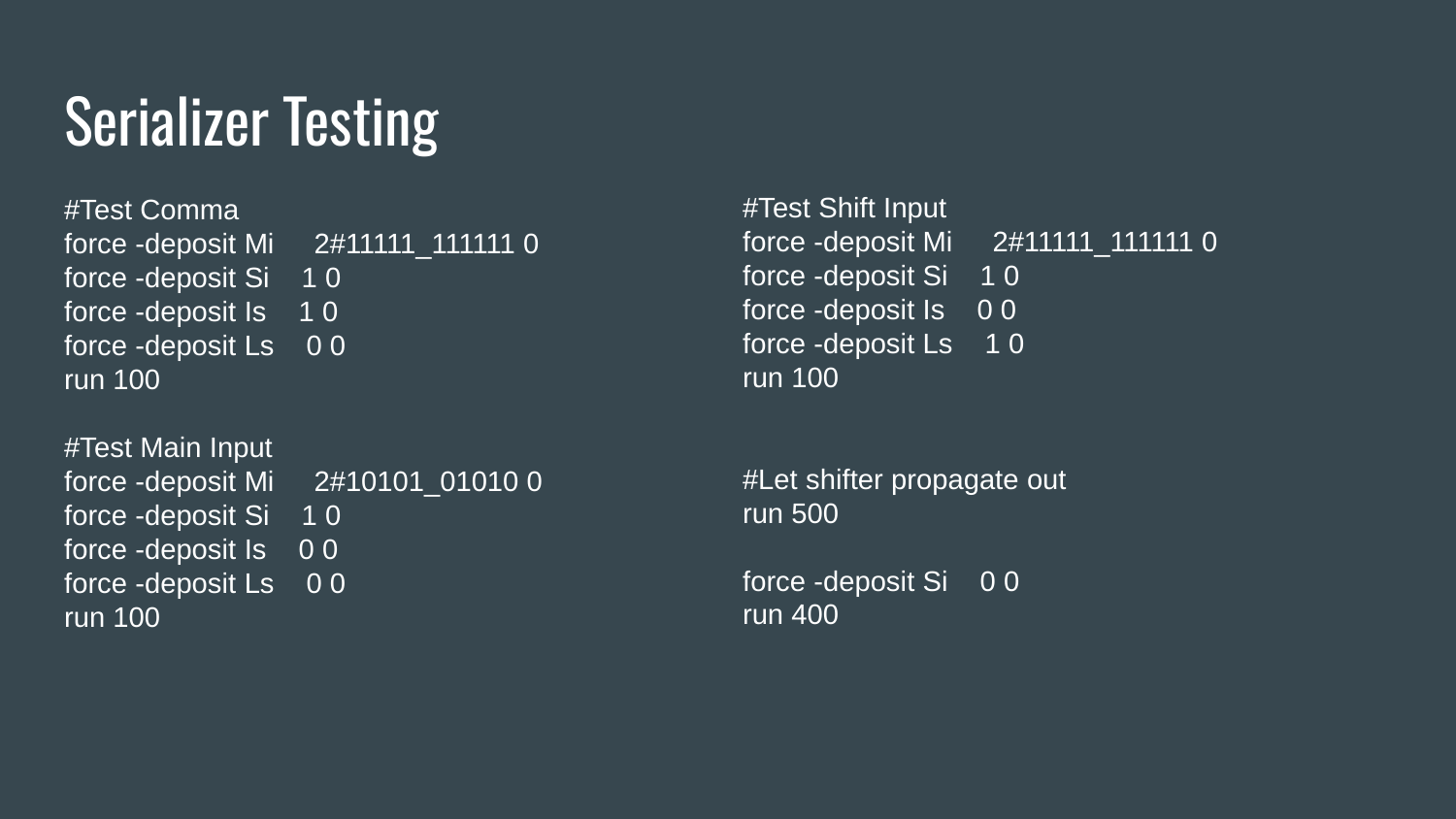

# Serializer Testing
#Test Shift Input
force -deposit Mi     2#11111_111111 0
force -deposit Si    1 0
force -deposit Is    0 0
force -deposit Ls    1 0
run 100

#Let shifter propagate out
run 500

force -deposit Si    0 0
run 400

#Test Comma
force -deposit Mi     2#11111_111111 0
force -deposit Si    1 0
force -deposit Is    1 0
force -deposit Ls    0 0
run 100

#Test Main Input
force -deposit Mi     2#10101_01010 0
force -deposit Si    1 0
force -deposit Is    0 0
force -deposit Ls    0 0
run 100